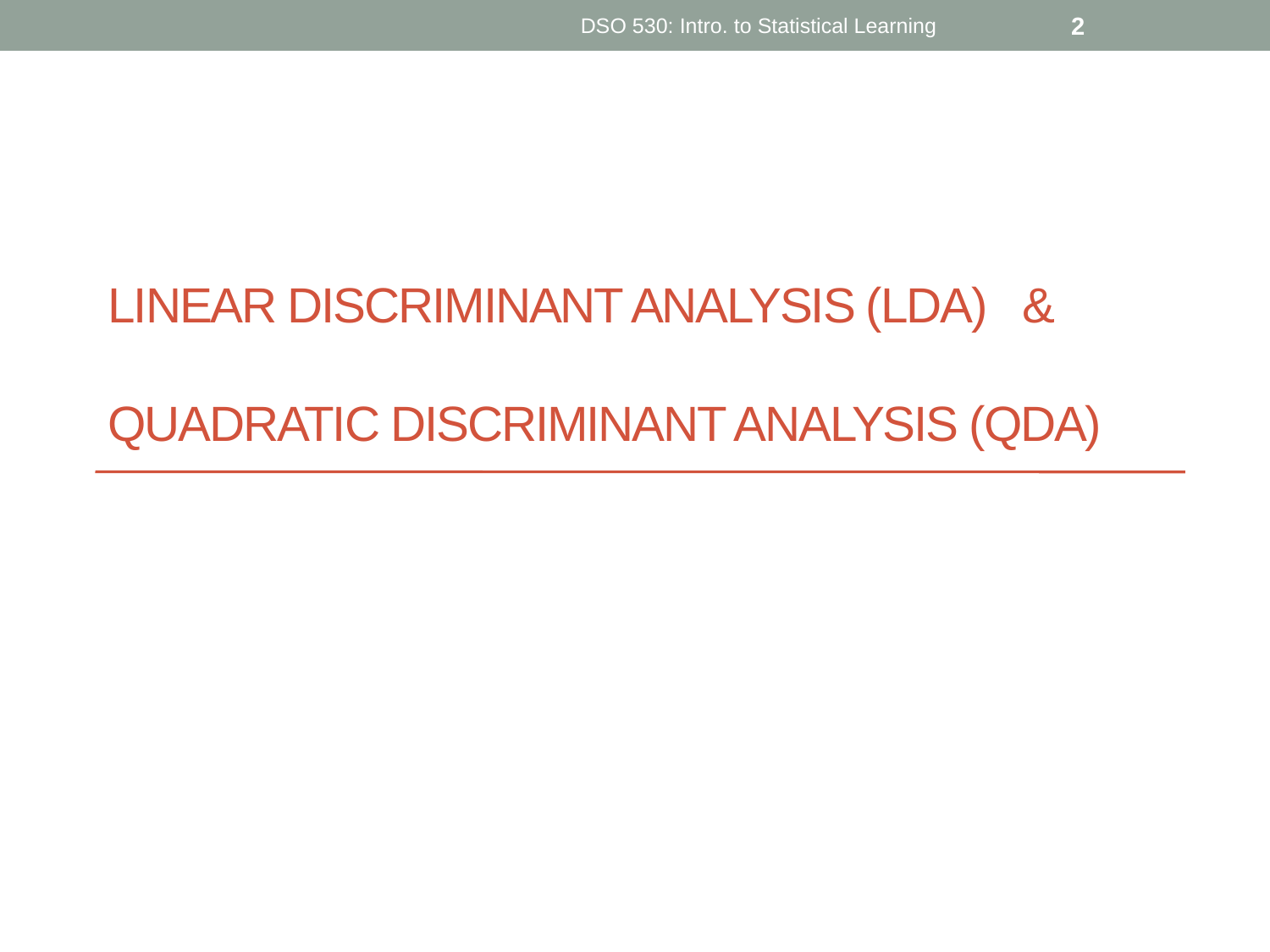

DSO 530: Intro. to Statistical Learning
2
# Linear Discriminant Analysis (LDA)   & Quadratic Discriminant Analysis (QDA)